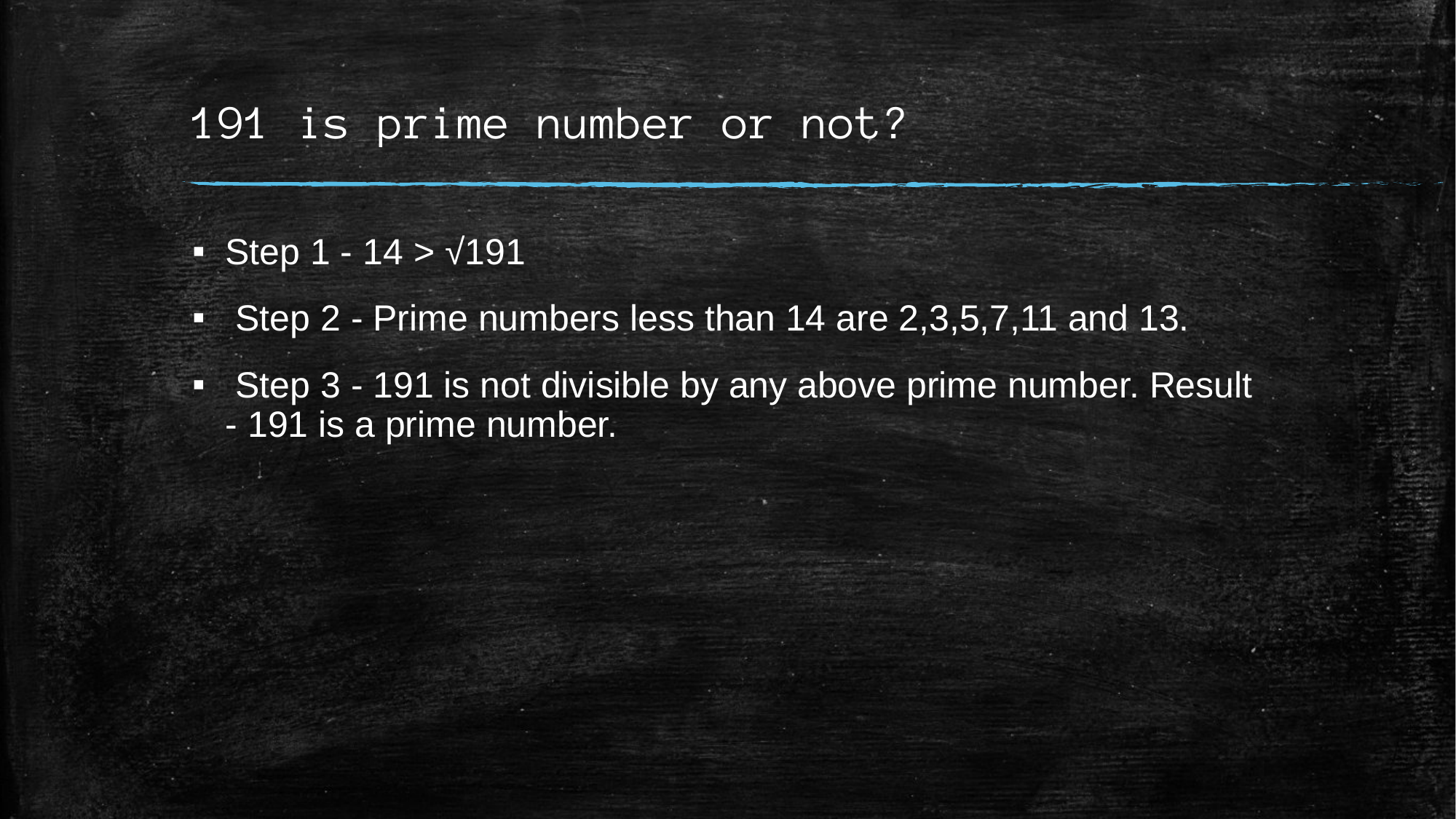

# 191 is prime number or not?
Step 1 - 14 > √191
 Step 2 - Prime numbers less than 14 are 2,3,5,7,11 and 13.
 Step 3 - 191 is not divisible by any above prime number. Result - 191 is a prime number.